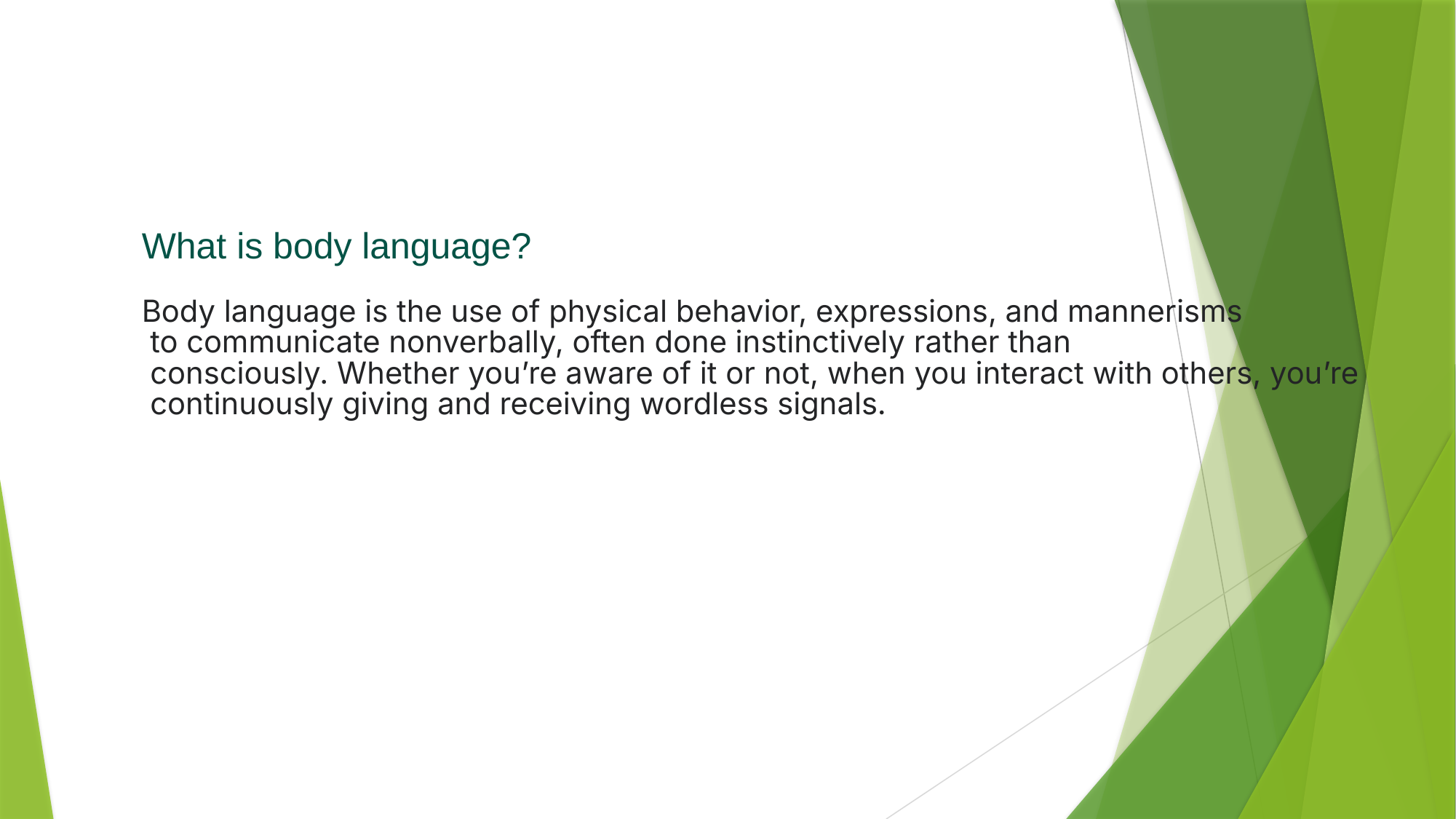

What is body language?

Body language is the use of physical behavior, expressions, and mannerisms
 to communicate nonverbally, often done instinctively rather than
 consciously. Whether you’re aware of it or not, when you interact with others, you’re
 continuously giving and receiving wordless signals.